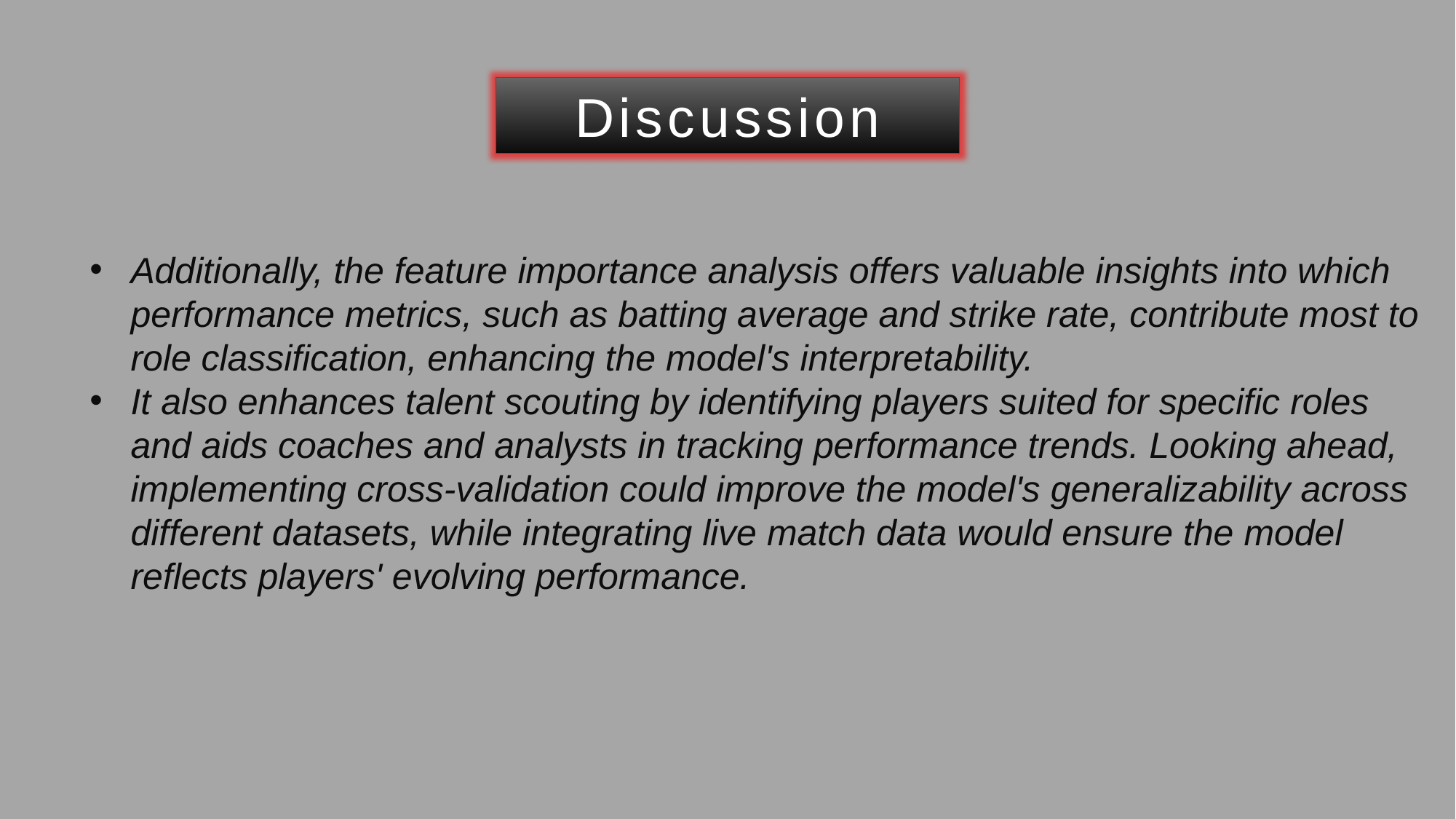

Discussion
Additionally, the feature importance analysis offers valuable insights into which performance metrics, such as batting average and strike rate, contribute most to role classification, enhancing the model's interpretability.
It also enhances talent scouting by identifying players suited for specific roles and aids coaches and analysts in tracking performance trends. Looking ahead, implementing cross-validation could improve the model's generalizability across different datasets, while integrating live match data would ensure the model reflects players' evolving performance.